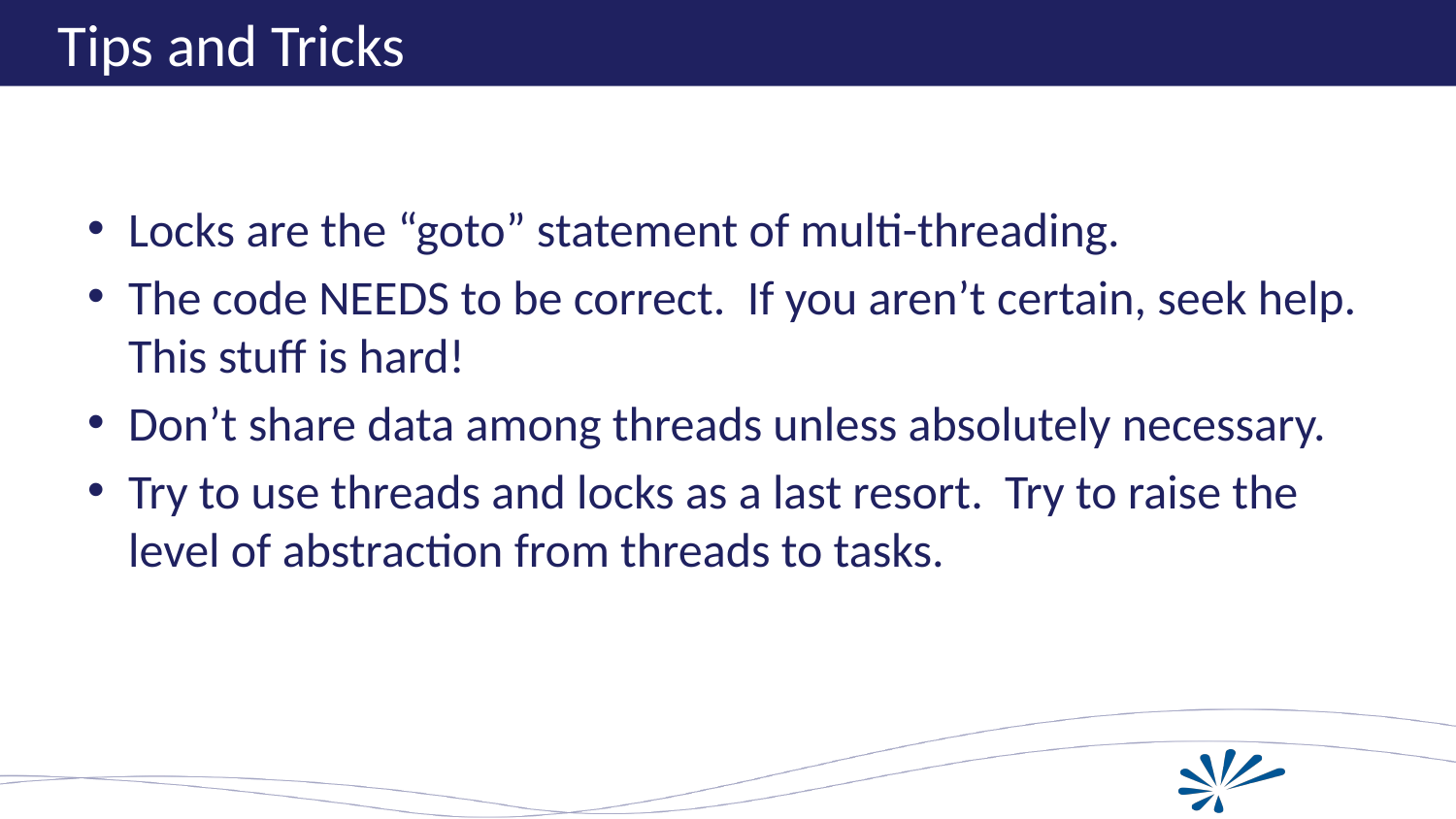

# Tips and Tricks
Locks are the “goto” statement of multi-threading.
The code NEEDS to be correct.  If you aren’t certain, seek help.  This stuff is hard!
Don’t share data among threads unless absolutely necessary.
Try to use threads and locks as a last resort.  Try to raise the level of abstraction from threads to tasks.